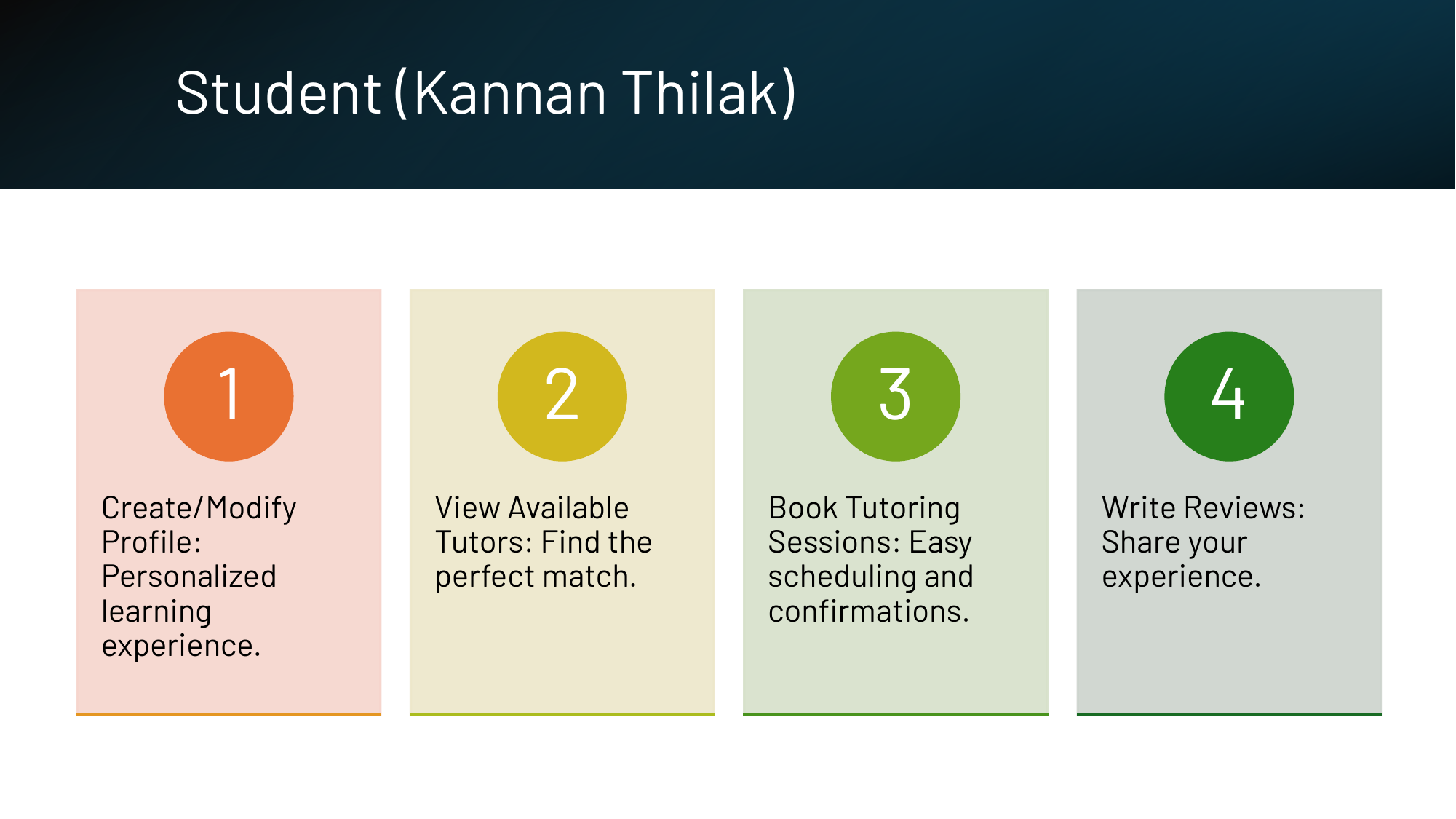

# Student (Kannan Thilak)
Create/Modify Profile: Personalized learning experience.
1
View Available Tutors: Find the perfect match.
2
Book Tutoring Sessions: Easy scheduling and confirmations.
3
Write Reviews: Share your experience.
4